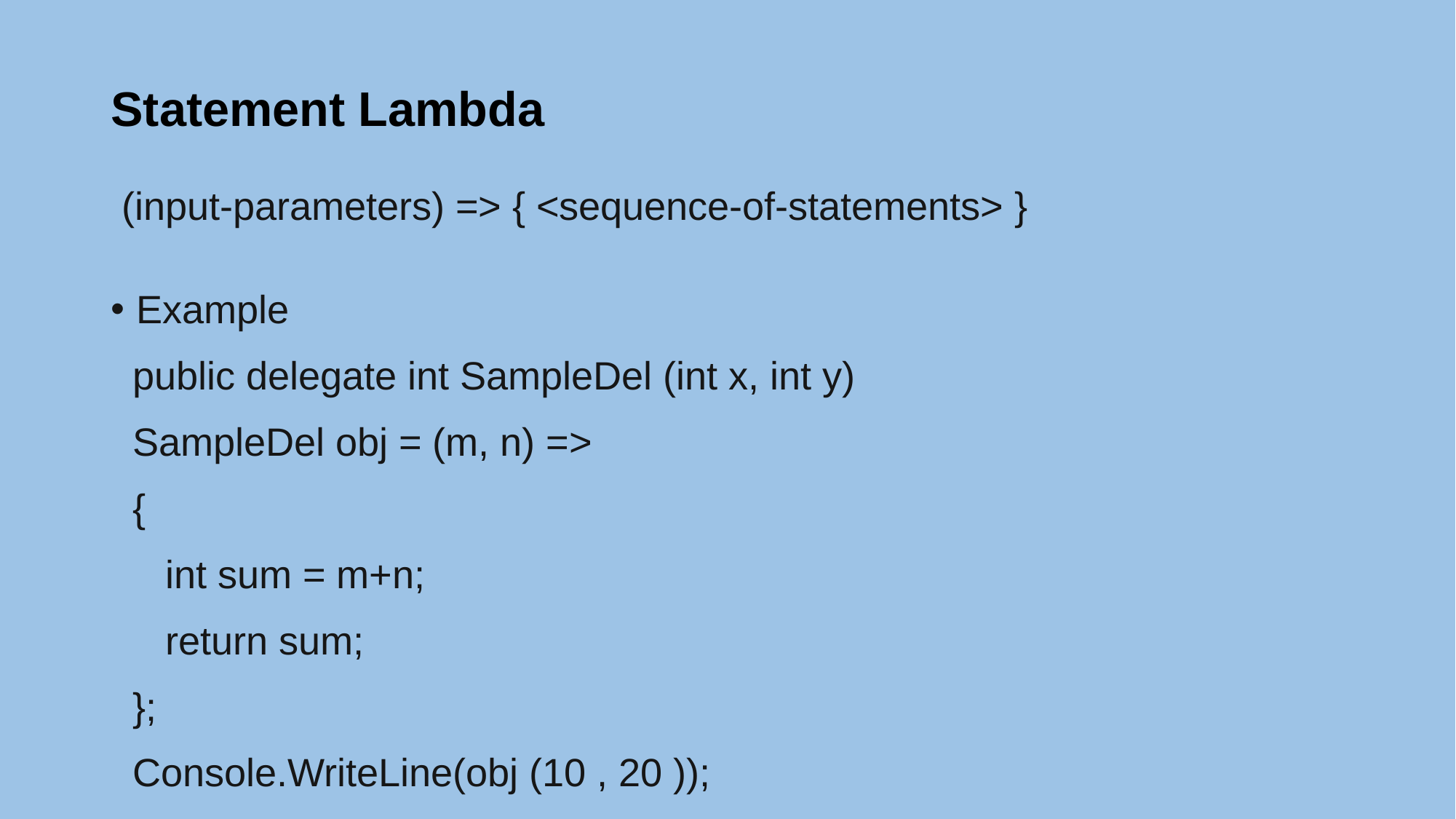

# Statement Lambda
 (input-parameters) => { <sequence-of-statements> }

Example
  public delegate int SampleDel (int x, int y)
  SampleDel obj = (m, n) =>
  {
     int sum = m+n;
     return sum;
  };
  Console.WriteLine(obj (10 , 20 ));